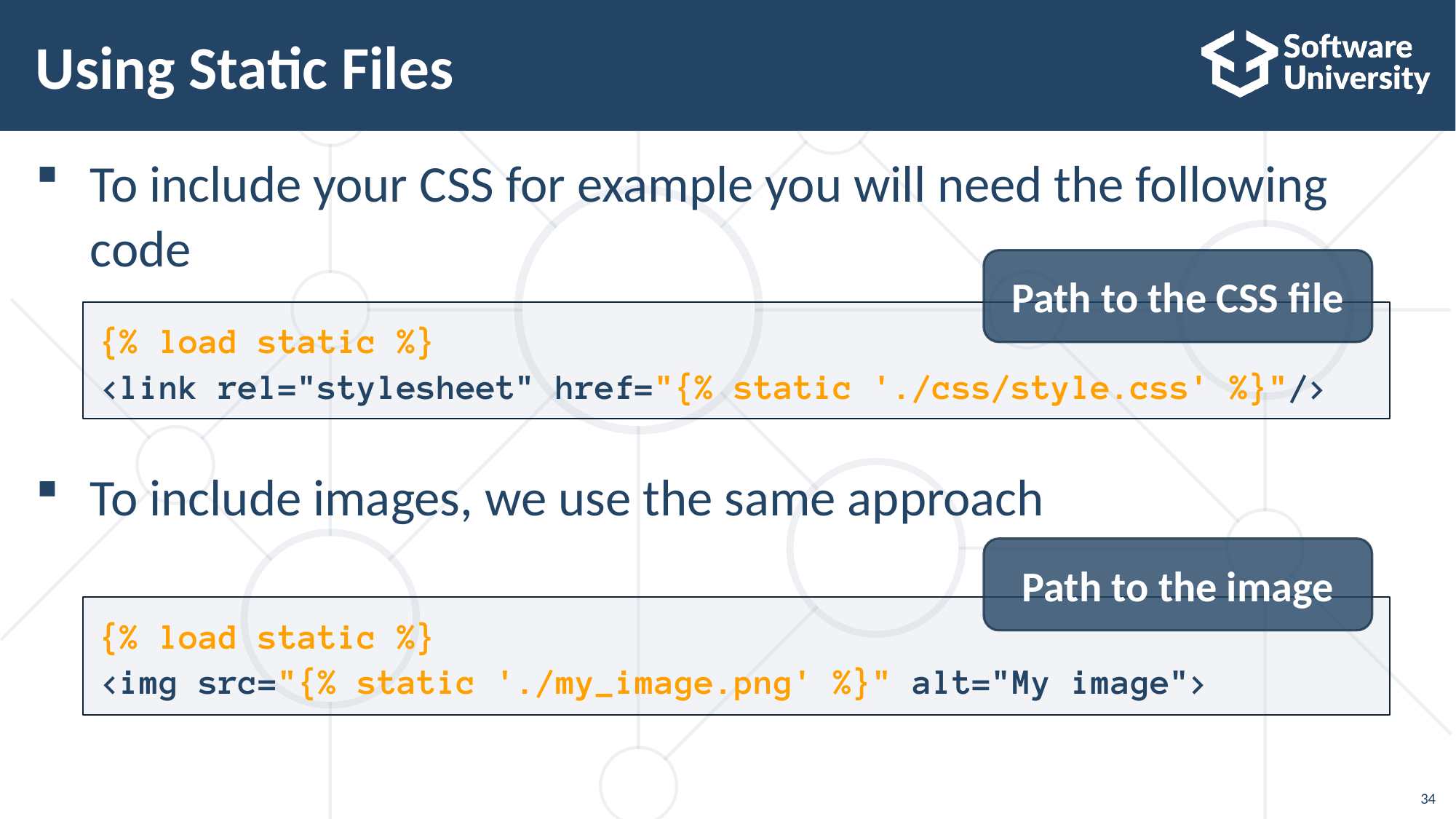

# Using Static Files
To include your CSS for example you will need the following code

To include images, we use the same approach
Path to the CSS file
{% load static %}
<link rel="stylesheet" href="{% static './css/style.css' %}"/>
Path to the image
{% load static %}
<img src="{% static './my_image.png' %}" alt="My image">
34